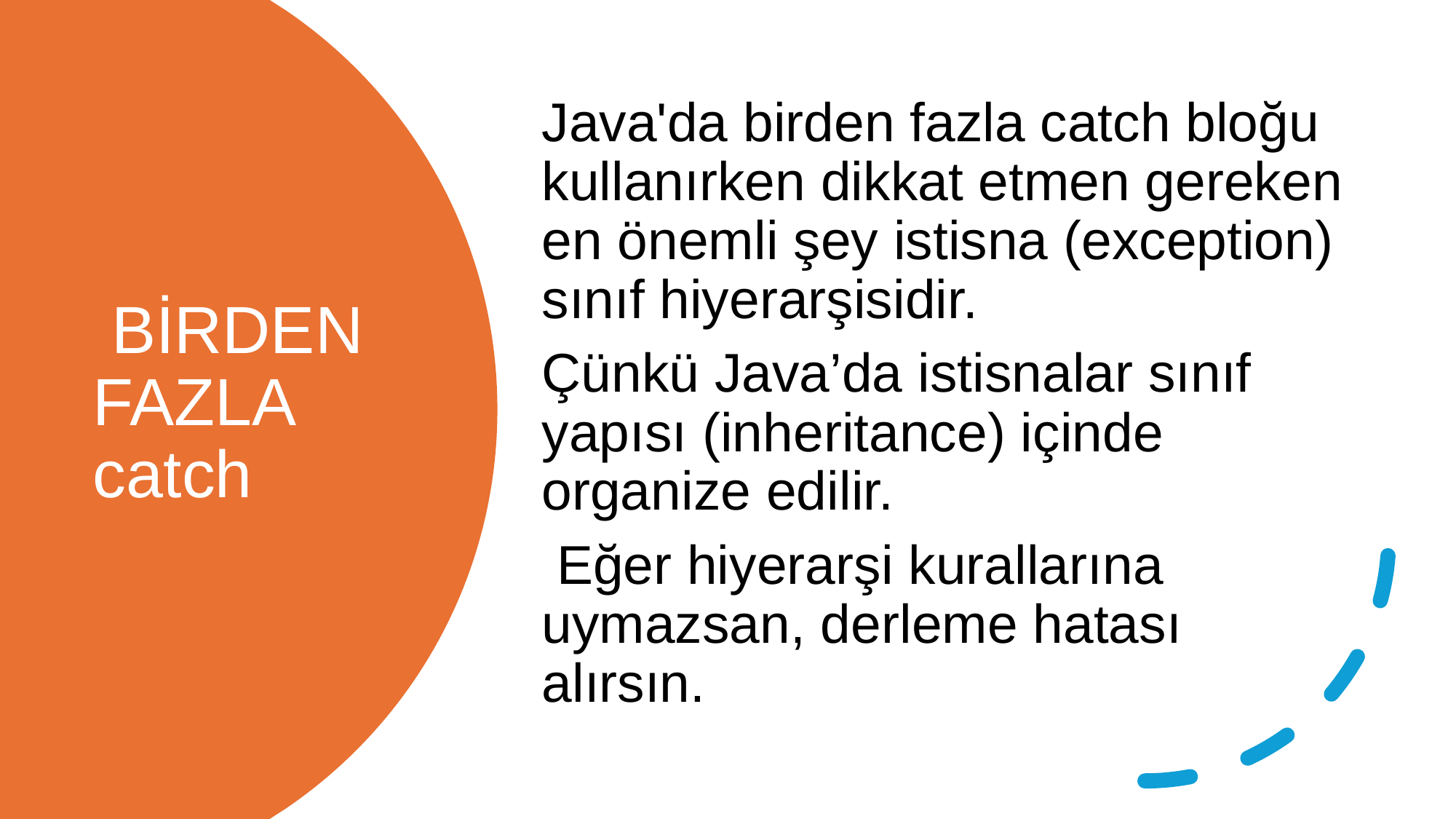

Java'da birden fazla catch bloğu kullanırken dikkat etmen gereken en önemli şey istisna (exception) sınıf hiyerarşisidir.
Çünkü Java’da istisnalar sınıf yapısı (inheritance) içinde organize edilir.
 Eğer hiyerarşi kurallarına uymazsan, derleme hatası alırsın.
# BİRDEN FAZLA catch